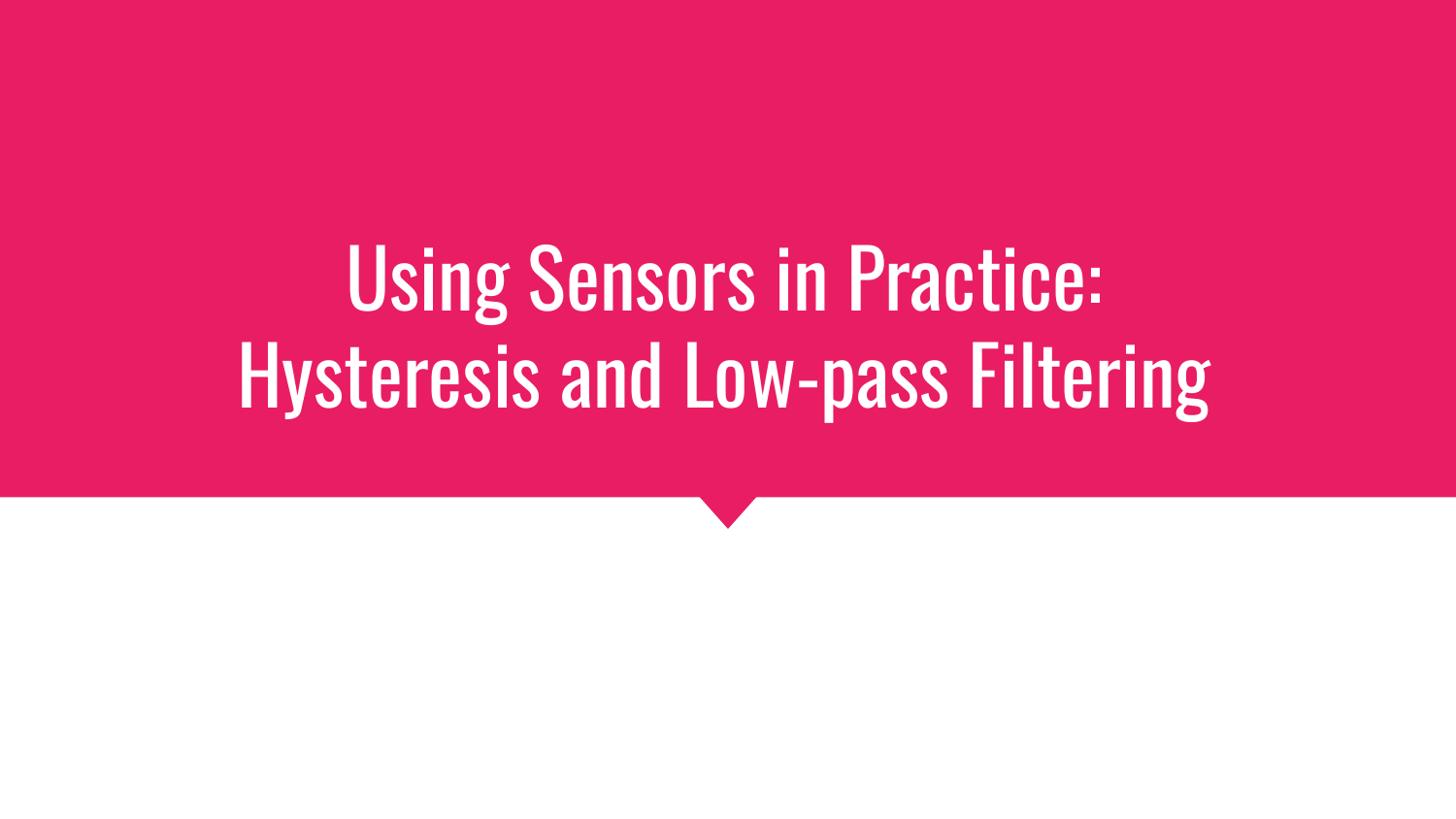

# Using Sensors in Practice:
Hysteresis and Low-pass Filtering